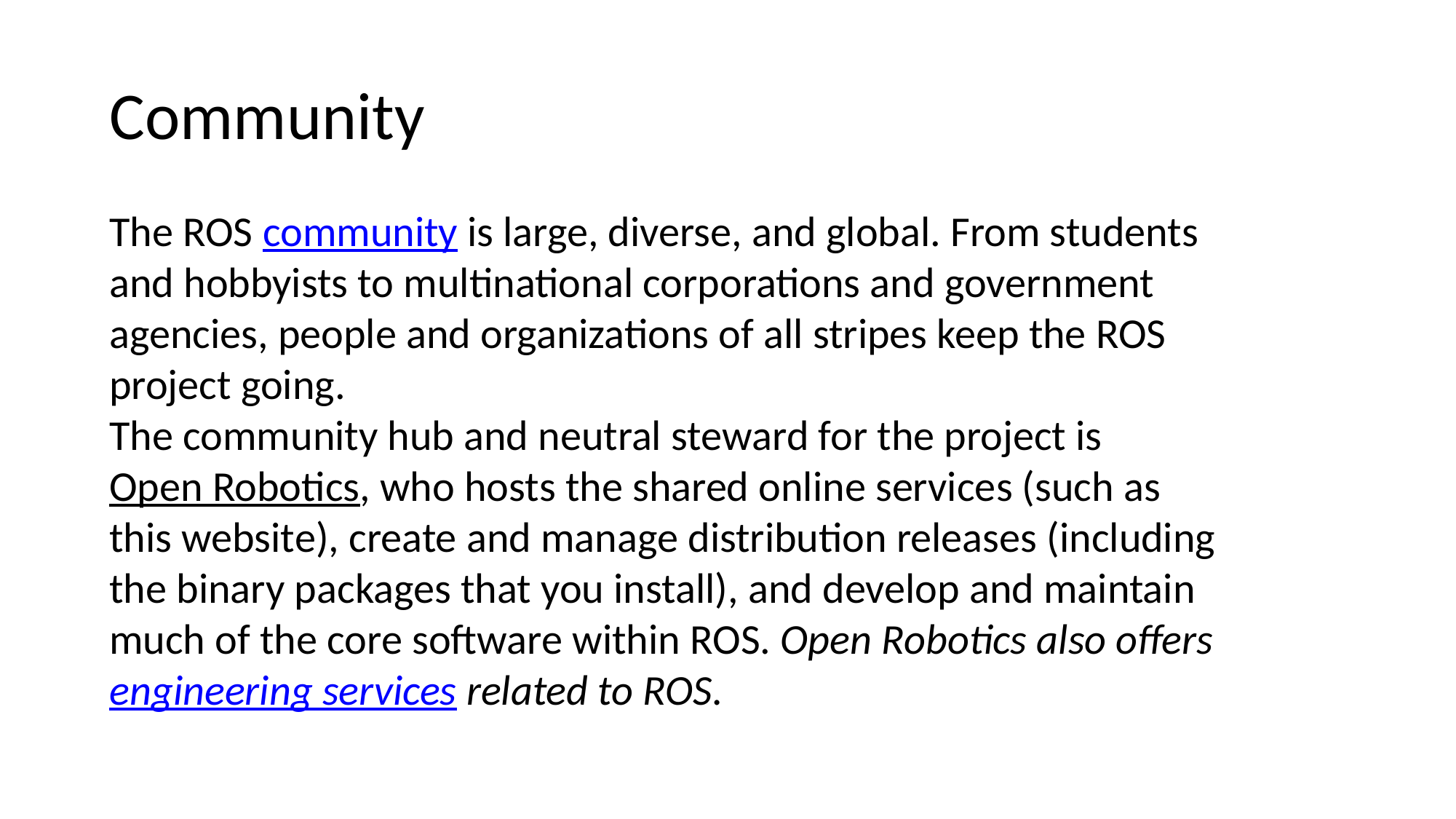

# Community
The ROS community is large, diverse, and global. From students and hobbyists to multinational corporations and government agencies, people and organizations of all stripes keep the ROS project going.
The community hub and neutral steward for the project is Open Robotics, who hosts the shared online services (such as this website), create and manage distribution releases (including the binary packages that you install), and develop and maintain much of the core software within ROS. Open Robotics also offers engineering services related to ROS.